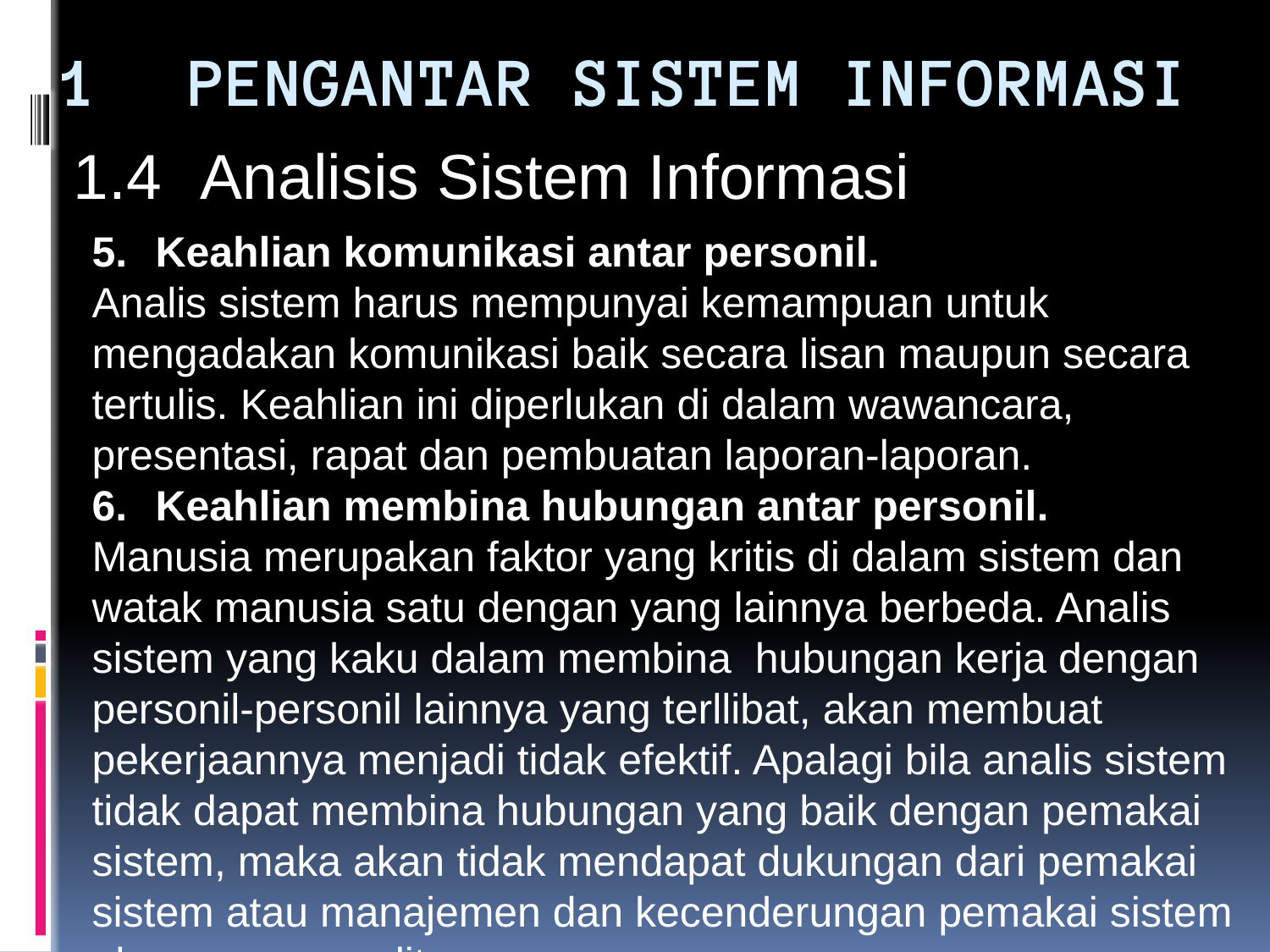

# 1	PENGANTAR SISTEM INFORMASI
1.4	Analisis Sistem Informasi
Keahlian komunikasi antar personil.
Analis sistem harus mempunyai kemampuan untuk mengadakan komunikasi baik secara lisan maupun secara tertulis. Keahlian ini diperlukan di dalam wawancara, presentasi, rapat dan pembuatan laporan-laporan.
Keahlian membina hubungan antar personil.
Manusia merupakan faktor yang kritis di dalam sistem dan watak manusia satu dengan yang lainnya berbeda. Analis sistem yang kaku dalam membina  hubungan kerja dengan personil-personil lainnya yang terllibat, akan membuat pekerjaannya menjadi tidak efektif. Apalagi bila analis sistem tidak dapat membina hubungan yang baik dengan pemakai sistem, maka akan tidak mendapat dukungan dari pemakai sistem atau manajemen dan kecenderungan pemakai sistem akan mempersulitnya.